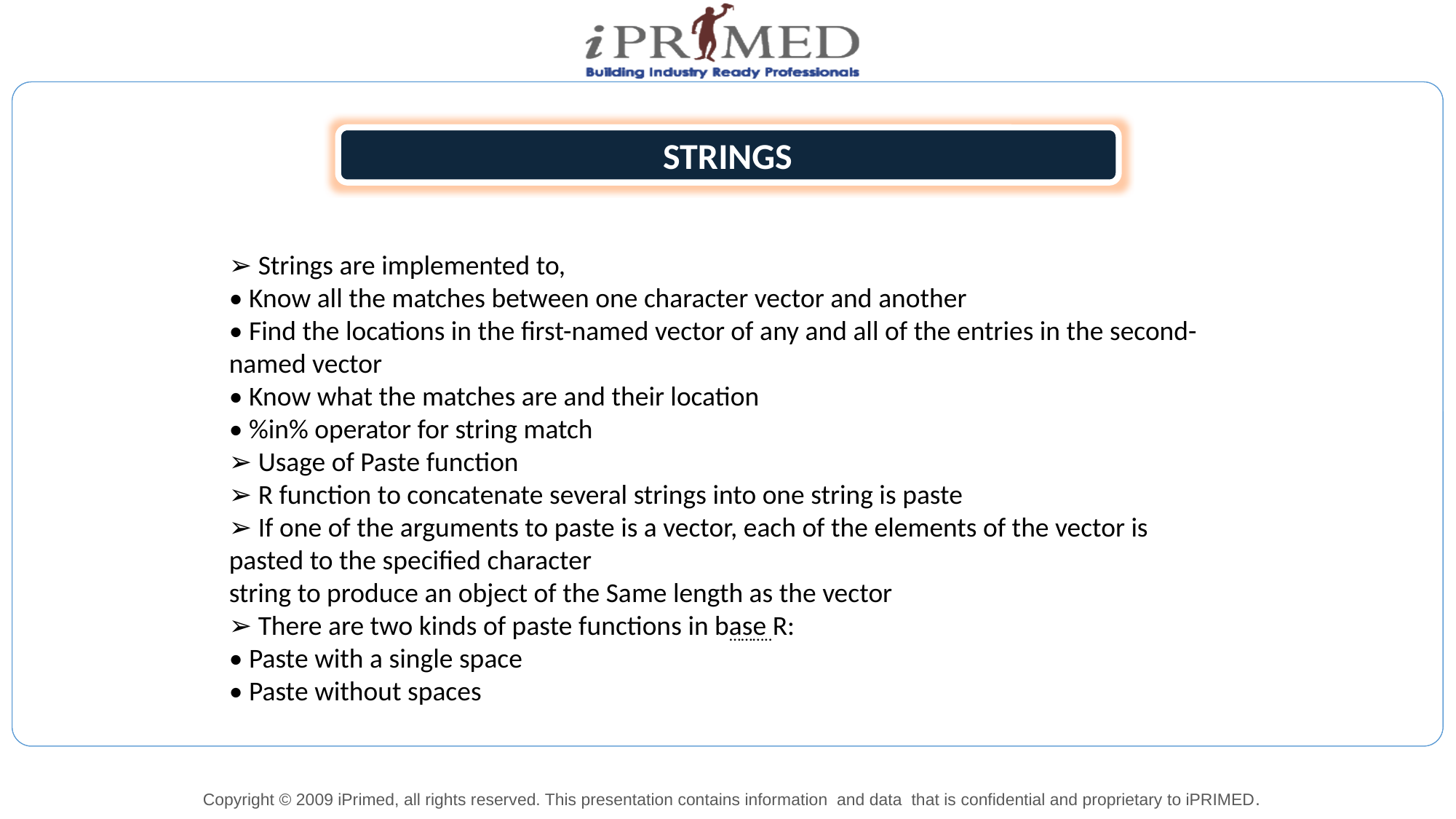

STRINGS

➢ Strings are implemented to,
• Know all the matches between one character vector and another
• Find the locations in the first-named vector of any and all of the entries in the second-named vector
• Know what the matches are and their location
• %in% operator for string match
➢ Usage of Paste function
➢ R function to concatenate several strings into one string is paste
➢ If one of the arguments to paste is a vector, each of the elements of the vector is pasted to the specified character
string to produce an object of the Same length as the vector
➢ There are two kinds of paste functions in base R:
• Paste with a single space
• Paste without spaces

………..